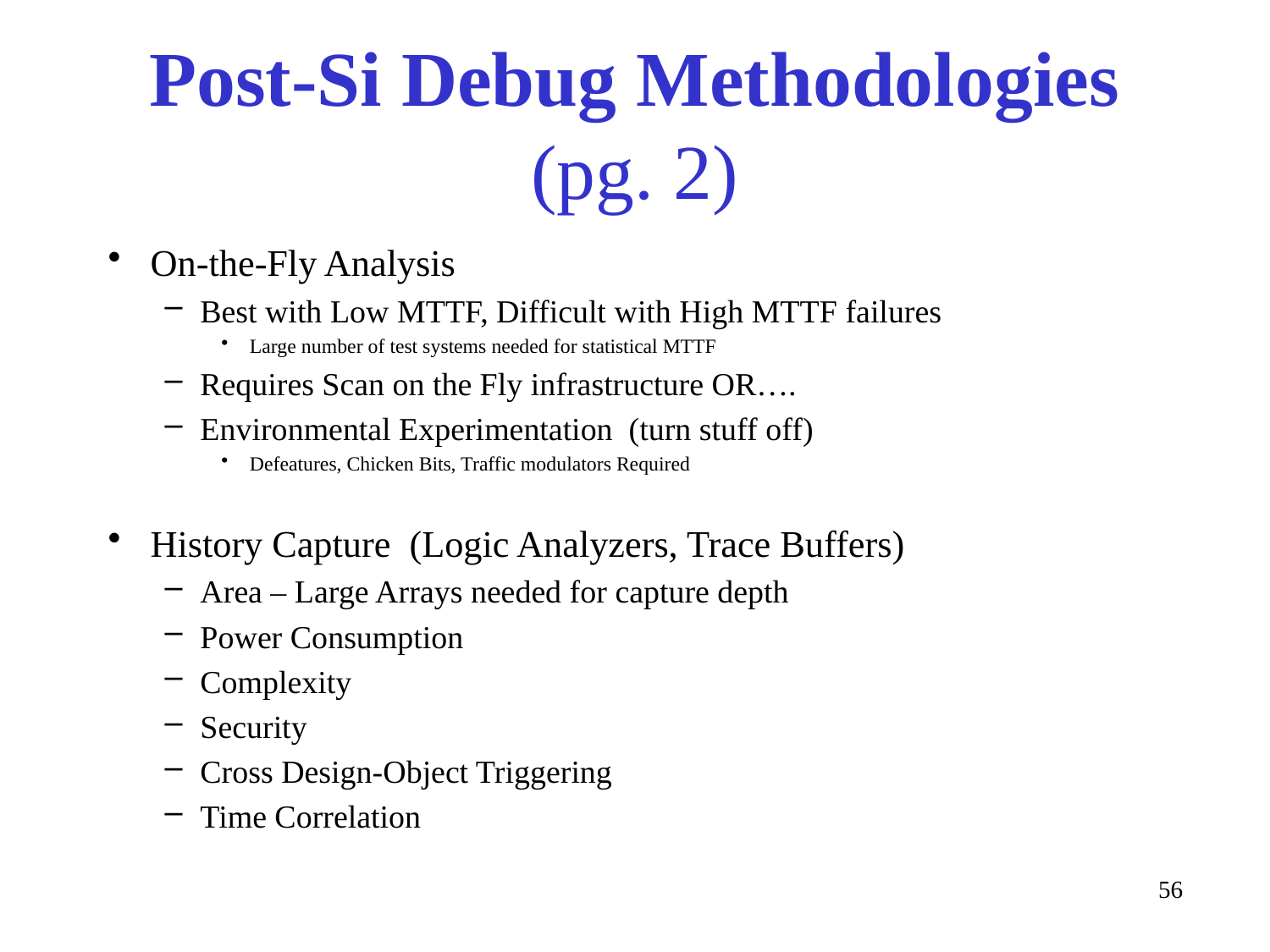

# Post-Si Debug Methodologies (pg. 2)
On-the-Fly Analysis
Best with Low MTTF, Difficult with High MTTF failures
Large number of test systems needed for statistical MTTF
Requires Scan on the Fly infrastructure OR….
Environmental Experimentation  (turn stuff off)
Defeatures, Chicken Bits, Traffic modulators Required

History Capture  (Logic Analyzers, Trace Buffers)
Area – Large Arrays needed for capture depth
Power Consumption
Complexity
Security
Cross Design-Object Triggering
Time Correlation